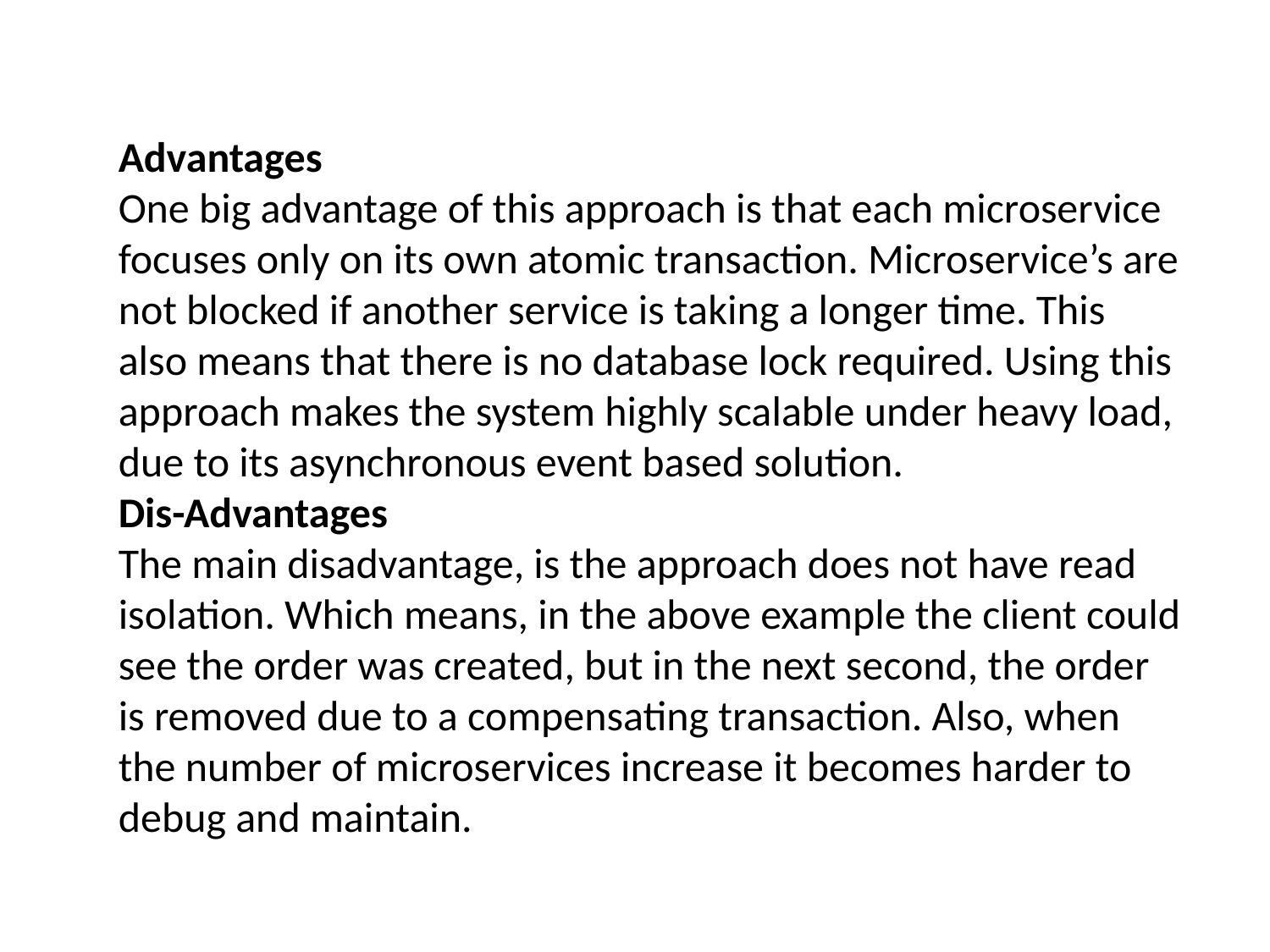

Advantages
One big advantage of this approach is that each microservice focuses only on its own atomic transaction. Microservice’s are not blocked if another service is taking a longer time. This also means that there is no database lock required. Using this approach makes the system highly scalable under heavy load, due to its asynchronous event based solution.
Dis-Advantages
The main disadvantage, is the approach does not have read isolation. Which means, in the above example the client could see the order was created, but in the next second, the order is removed due to a compensating transaction. Also, when the number of microservices increase it becomes harder to debug and maintain.